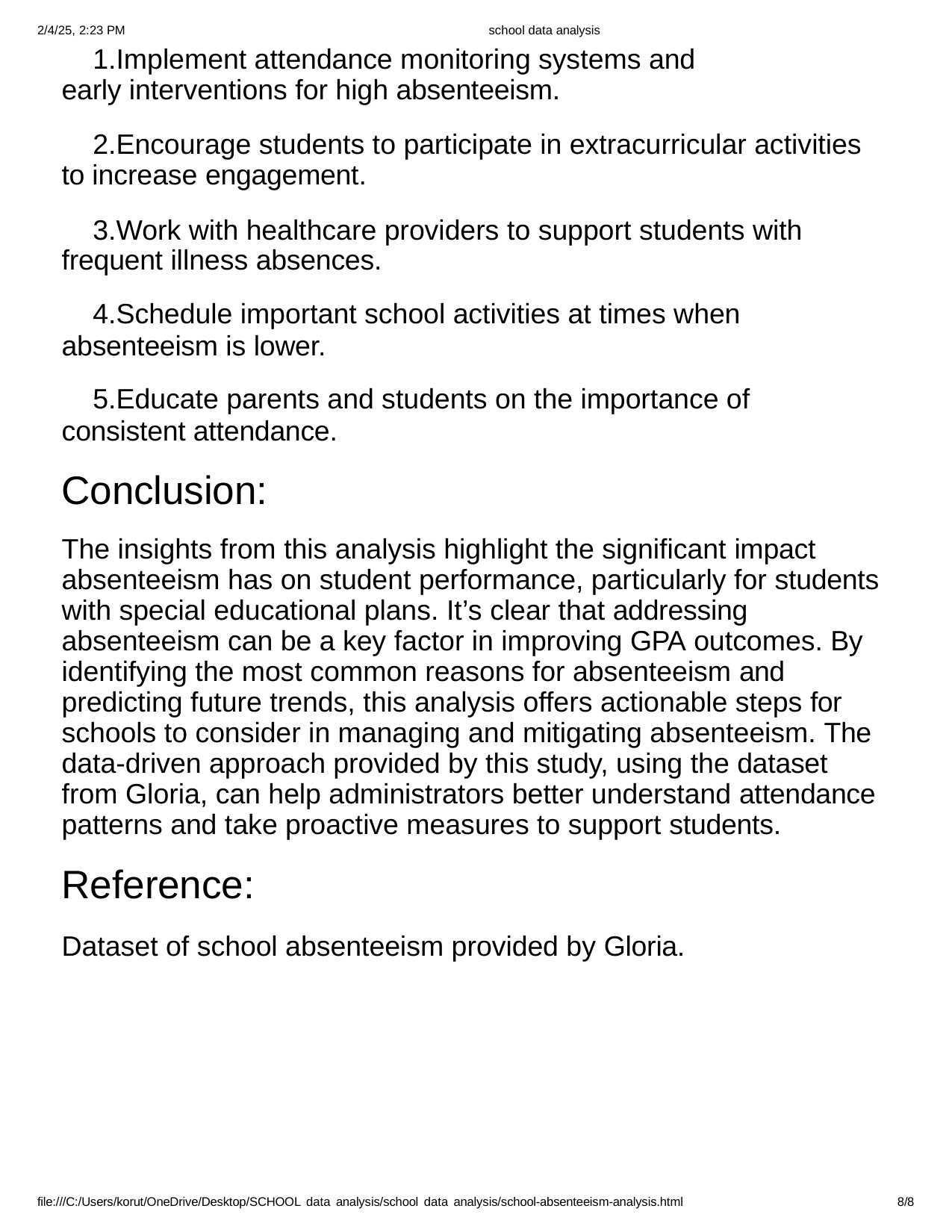

2/4/25, 2:23 PM	school data analysis
Implement attendance monitoring systems and early interventions for high absenteeism.
Encourage students to participate in extracurricular activities to increase engagement.
Work with healthcare providers to support students with frequent illness absences.
Schedule important school activities at times when absenteeism is lower.
Educate parents and students on the importance of consistent attendance.
Conclusion:
The insights from this analysis highlight the significant impact absenteeism has on student performance, particularly for students with special educational plans. It’s clear that addressing absenteeism can be a key factor in improving GPA outcomes. By identifying the most common reasons for absenteeism and predicting future trends, this analysis offers actionable steps for schools to consider in managing and mitigating absenteeism. The data-driven approach provided by this study, using the dataset from Gloria, can help administrators better understand attendance patterns and take proactive measures to support students.
Reference:
Dataset of school absenteeism provided by Gloria.
file:///C:/Users/korut/OneDrive/Desktop/SCHOOL data analysis/school data analysis/school-absenteeism-analysis.html
8/8